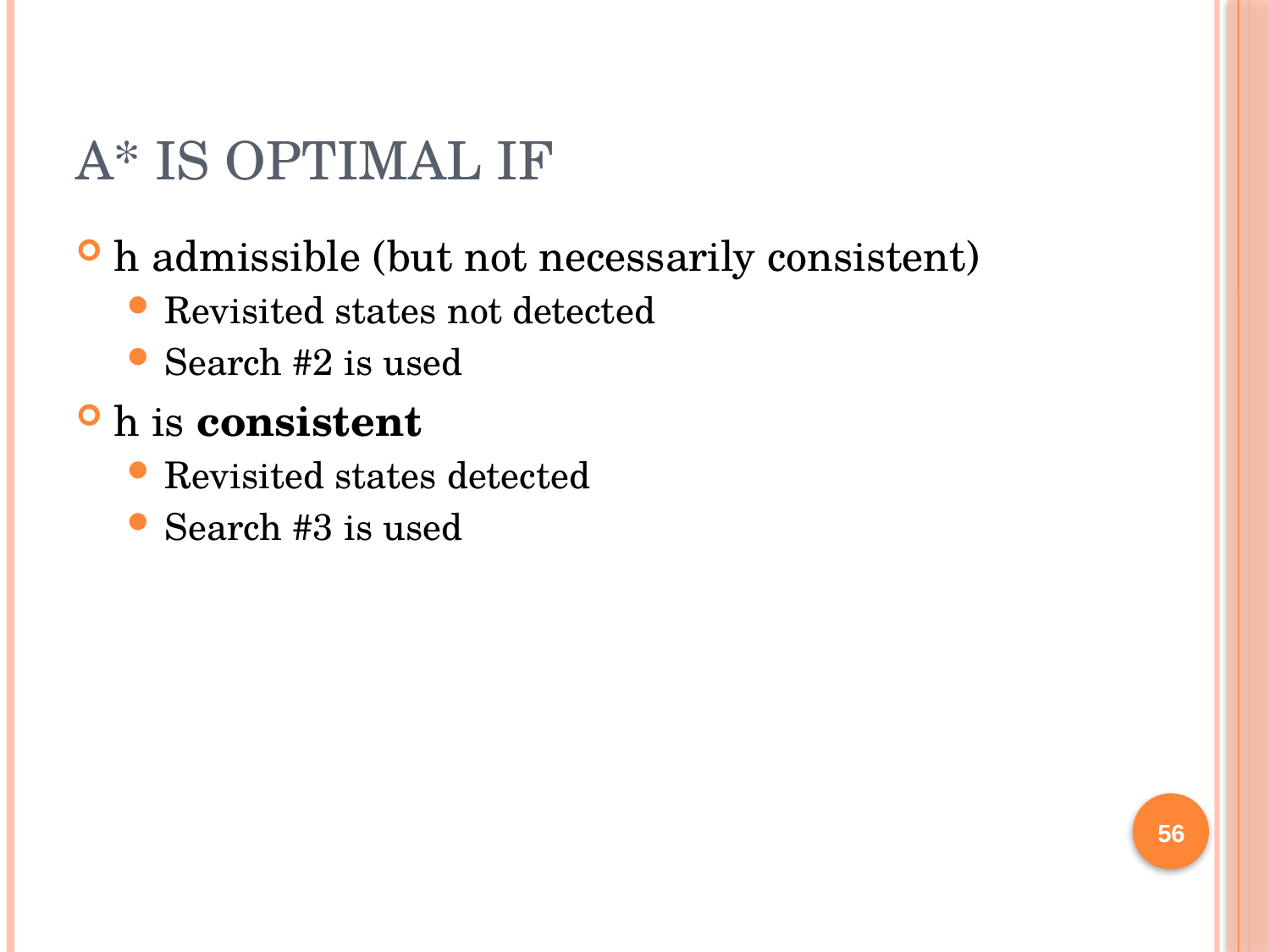

# A* is optimal if
h admissible (but not necessarily consistent)
Revisited states not detected
Search #2 is used
h is consistent
Revisited states detected
Search #3 is used
56